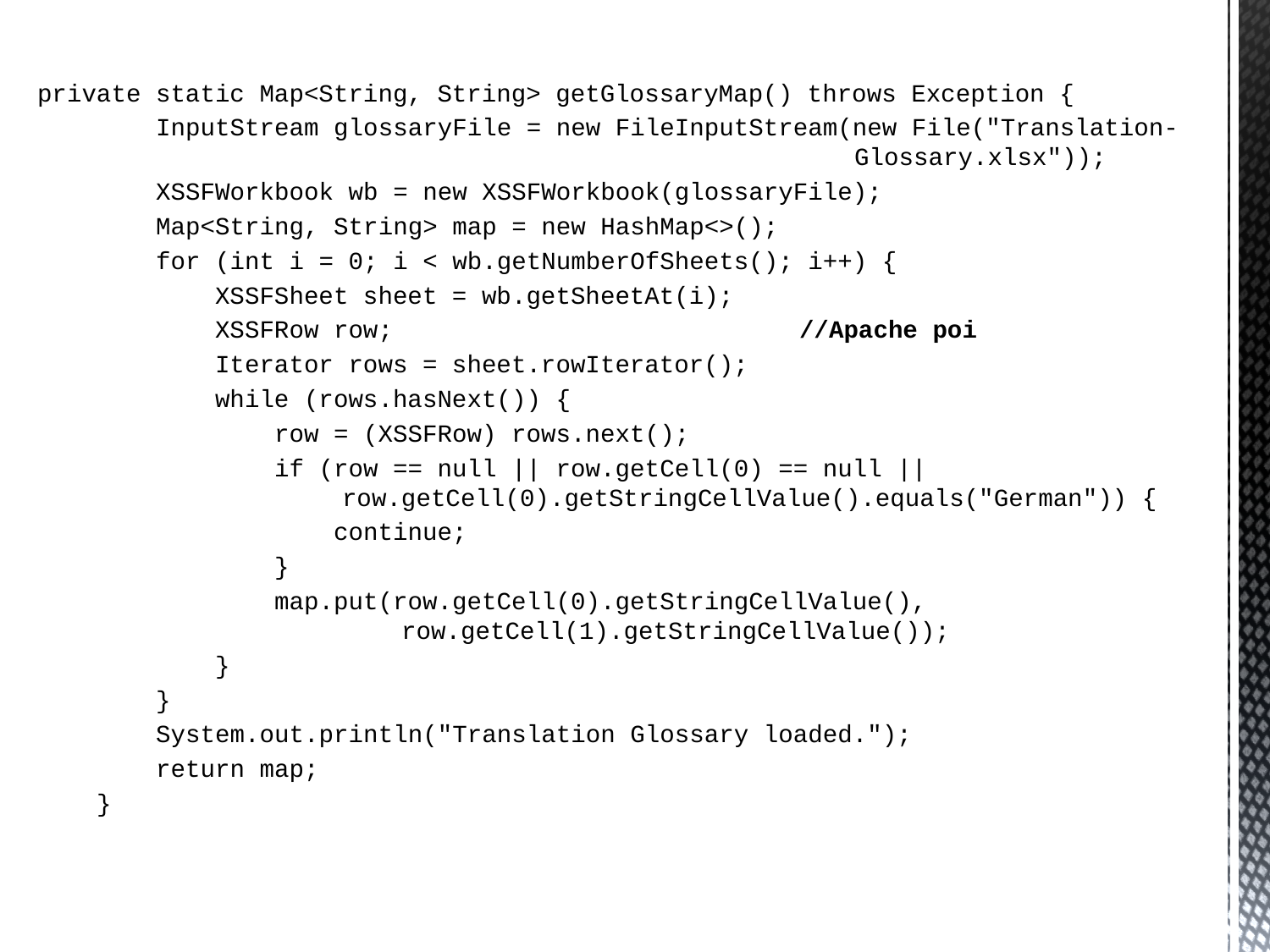

private static Map<String, String> getGlossaryMap() throws Exception {
        InputStream glossaryFile = new FileInputStream(new File("Translation-			                                      Glossary.xlsx"));
        XSSFWorkbook wb = new XSSFWorkbook(glossaryFile);
        Map<String, String> map = new HashMap<>();
        for (int i = 0; i < wb.getNumberOfSheets(); i++) {
            XSSFSheet sheet = wb.getSheetAt(i);
            XSSFRow row;				//Apache poi
            Iterator rows = sheet.rowIterator();
            while (rows.hasNext()) {
                row = (XSSFRow) rows.next();
                if (row == null || row.getCell(0) == null || 			            row.getCell(0).getStringCellValue().equals("German")) {
                    continue;
                }
                map.put(row.getCell(0).getStringCellValue(), 			                row.getCell(1).getStringCellValue());
            }
        }
        System.out.println("Translation Glossary loaded.");
        return map;
    }